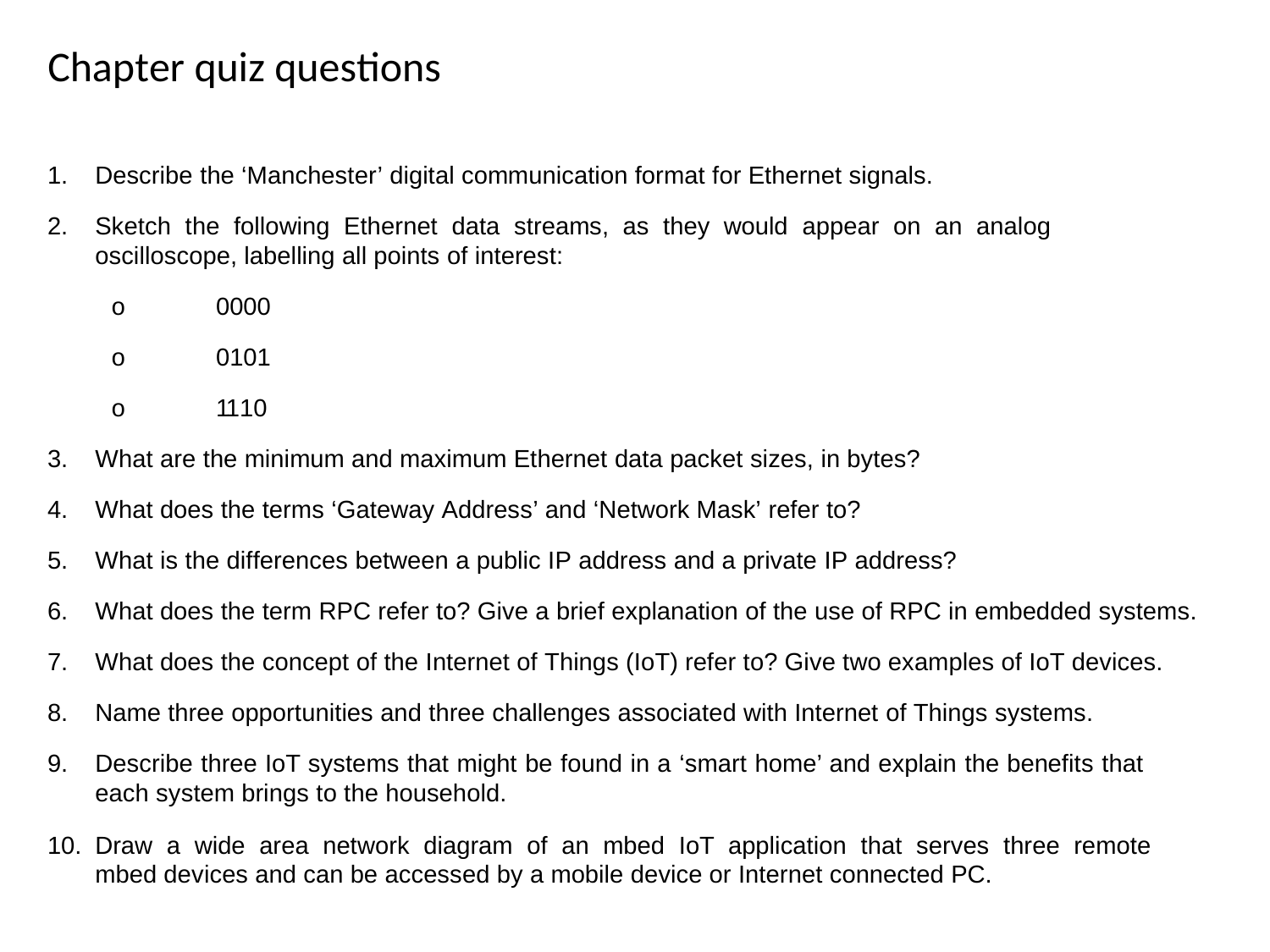

# Chapter quiz questions
Describe the ‘Manchester’ digital communication format for Ethernet signals.
Sketch  the  following  Ethernet  data  streams,  as  they  would  appear  on  an  analog  oscilloscope, labelling all points of interest:
o	0000
o	0101
o	1110
What are the minimum and maximum Ethernet data packet sizes, in bytes?
What does the terms ‘Gateway Address’ and ‘Network Mask’ refer to?
What is the differences between a public IP address and a private IP address?
What does the term RPC refer to? Give a brief explanation of the use of RPC in embedded systems.
What does the concept of the Internet of Things (IoT) refer to? Give two examples of IoT devices.
Name three opportunities and three challenges associated with Internet of Things systems.
Describe three IoT systems that might be found in a ‘smart home’ and explain the benefits that each system brings to the household.

Draw  a  wide  area  network  diagram  of  an  mbed  IoT  application  that  serves  three  remote  mbed devices and can be accessed by a mobile device or Internet connected PC.